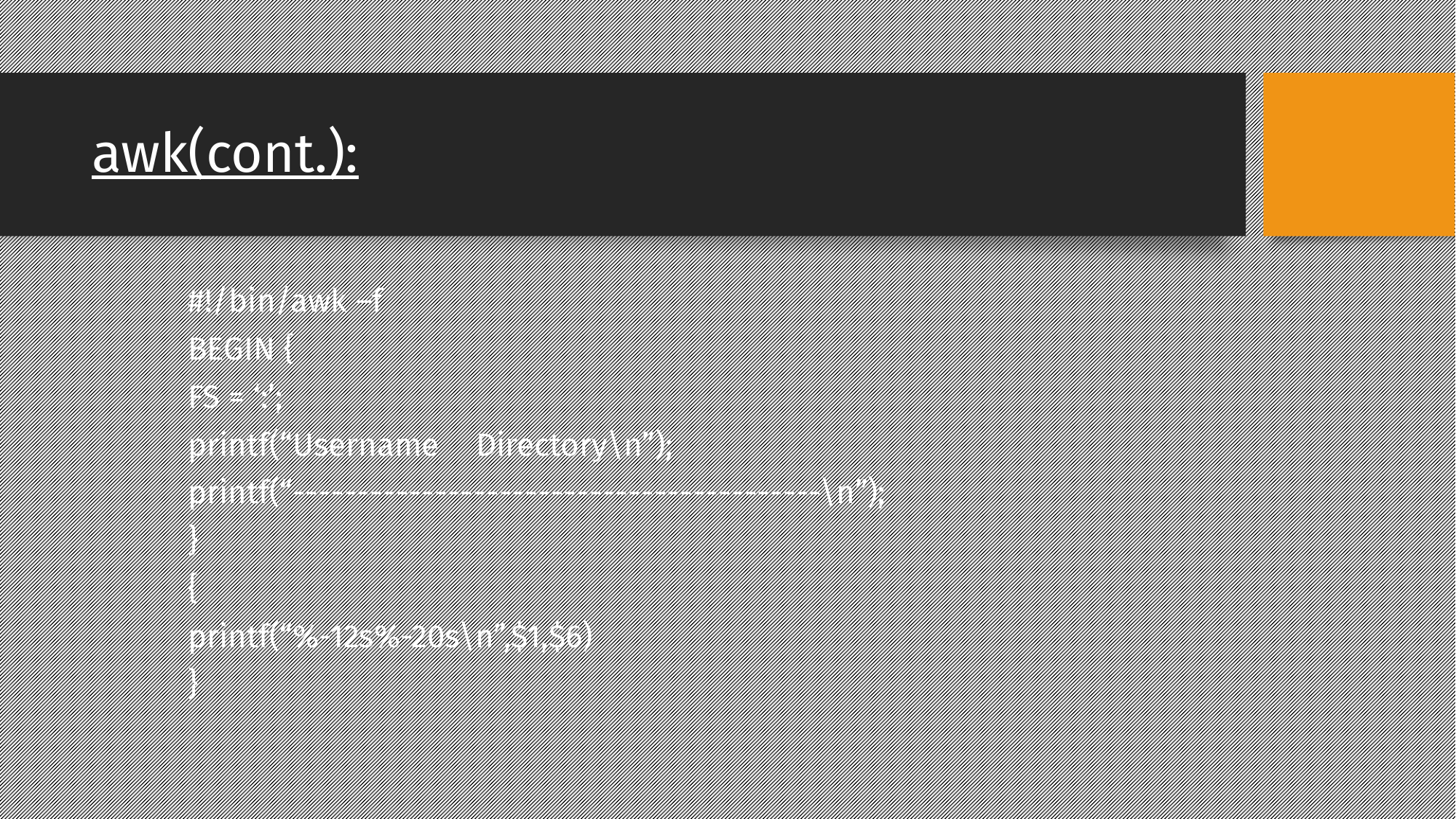

awk(cont.):
		#!/bin/awk –f
		BEGIN	{
			FS = ‘:’;
			printf(“Username		Directory\n”);
			printf(“-----------------------------------------\n”);
			}
		{
			printf(“%-12s%-20s\n”,$1,$6)
		}